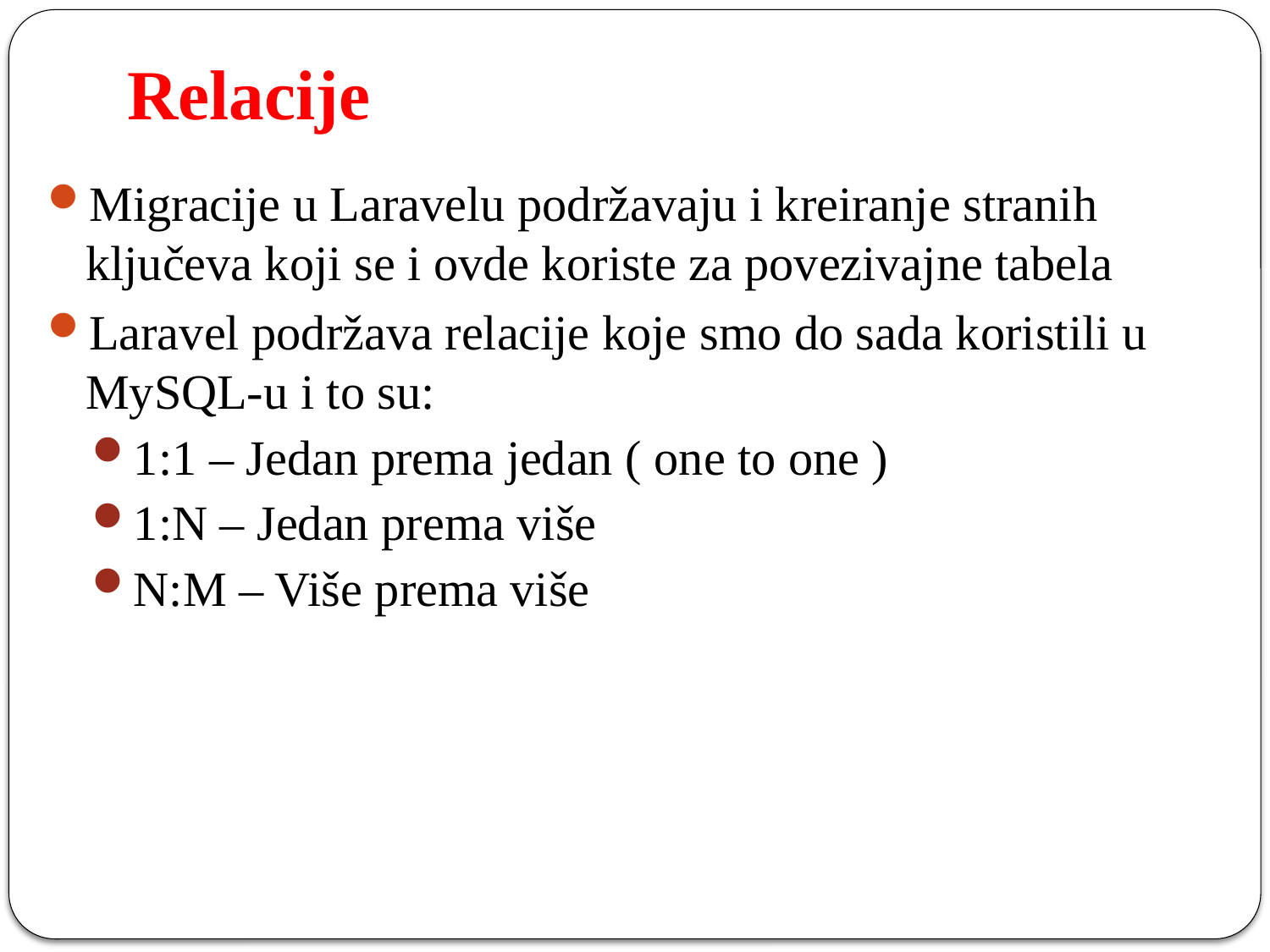

# Relacije
Migracije u Laravelu podržavaju i kreiranje stranih ključeva koji se i ovde koriste za povezivajne tabela
Laravel podržava relacije koje smo do sada koristili u MySQL-u i to su:
1:1 – Jedan prema jedan ( one to one )
1:N – Jedan prema više
N:M – Više prema više